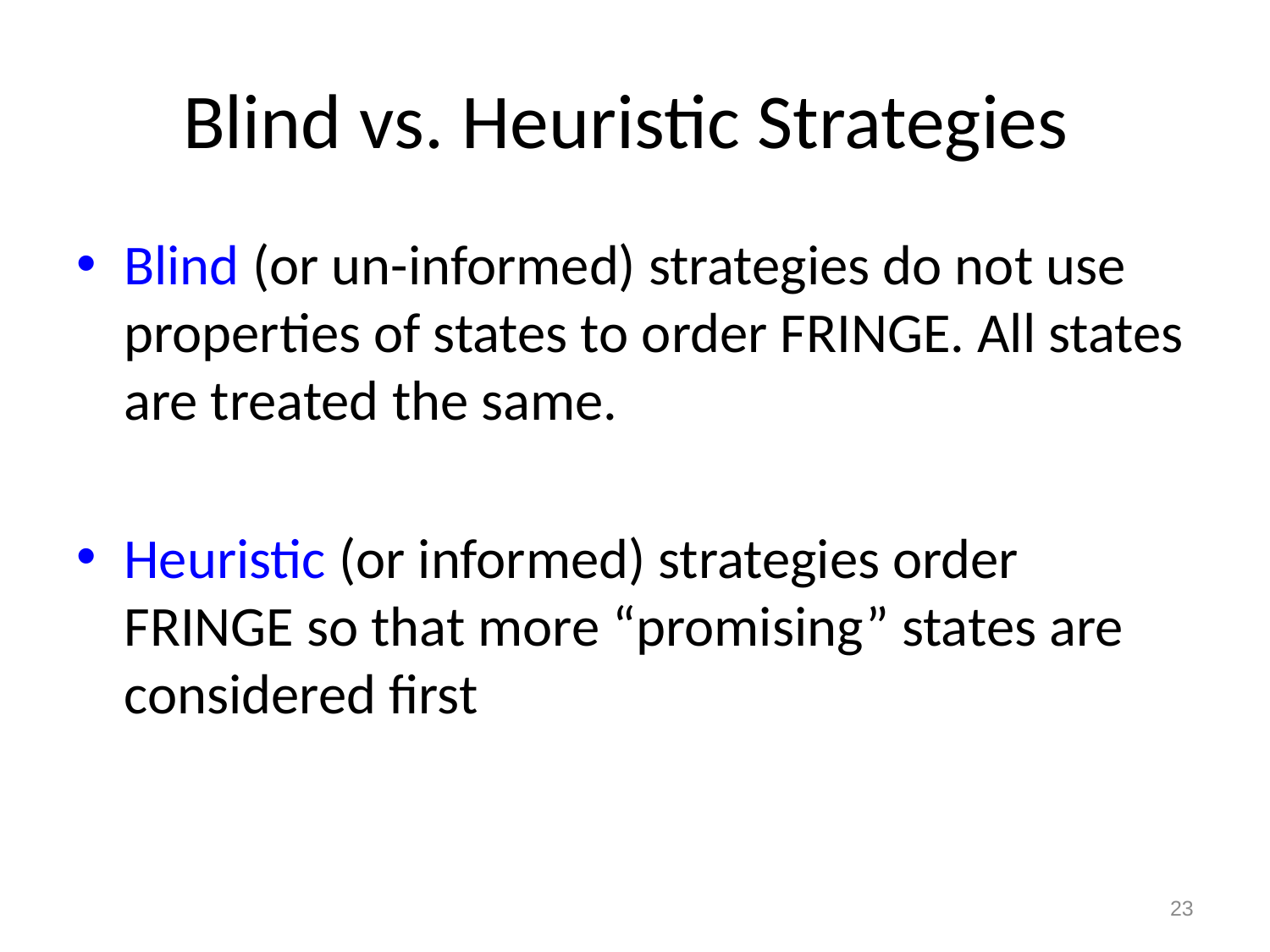

# Blind vs. Heuristic Strategies
Blind (or un-informed) strategies do not use properties of states to order FRINGE. All states are treated the same.

Heuristic (or informed) strategies order FRINGE so that more “promising” states are considered first

23